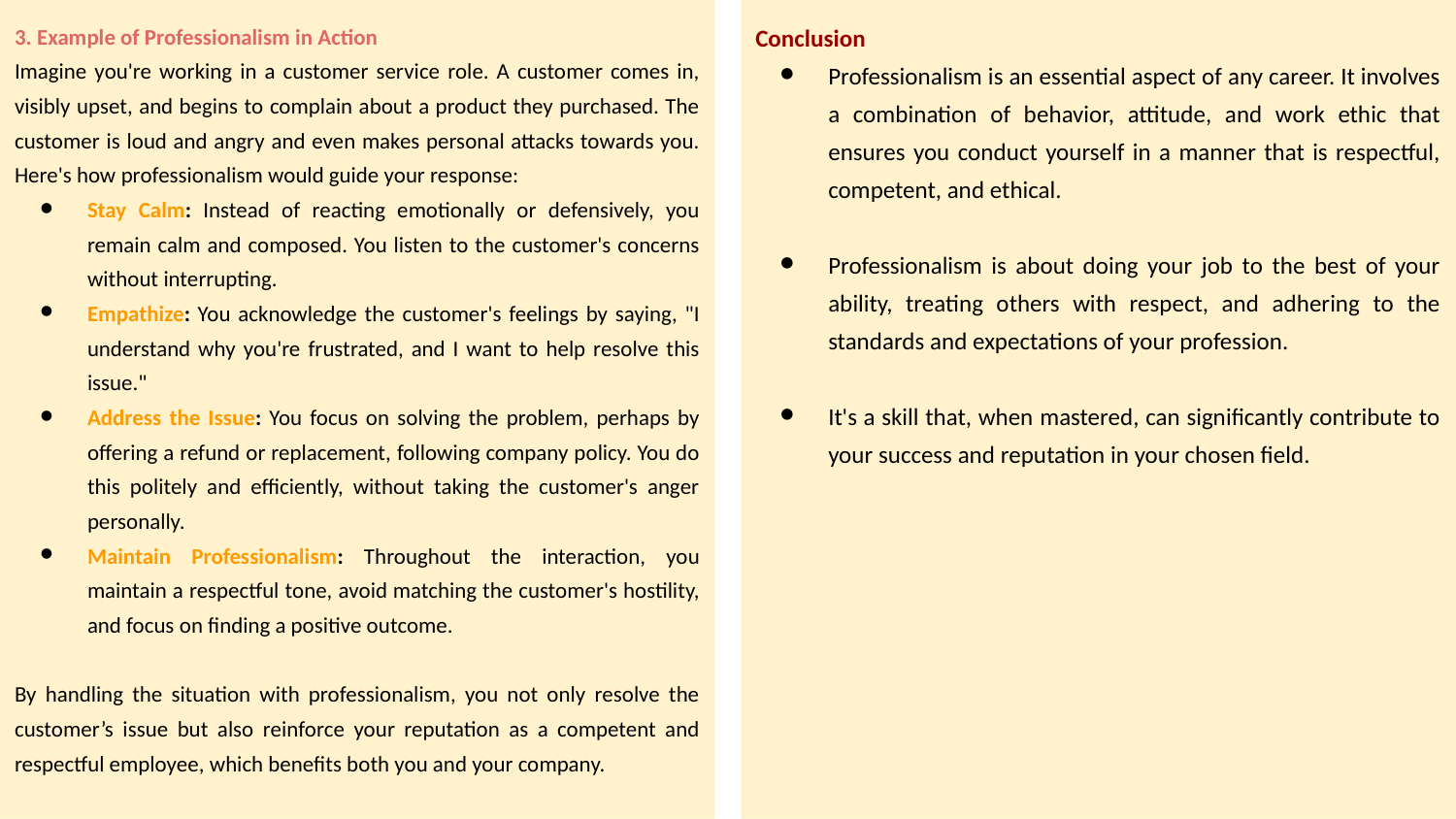

Conclusion
Professionalism is an essential aspect of any career. It involves a combination of behavior, attitude, and work ethic that ensures you conduct yourself in a manner that is respectful, competent, and ethical.

Professionalism is about doing your job to the best of your ability, treating others with respect, and adhering to the standards and expectations of your profession.

It's a skill that, when mastered, can significantly contribute to your success and reputation in your chosen field.

3. Example of Professionalism in Action
Imagine you're working in a customer service role. A customer comes in, visibly upset, and begins to complain about a product they purchased. The customer is loud and angry and even makes personal attacks towards you. Here's how professionalism would guide your response:
Stay Calm: Instead of reacting emotionally or defensively, you remain calm and composed. You listen to the customer's concerns without interrupting.
Empathize: You acknowledge the customer's feelings by saying, "I understand why you're frustrated, and I want to help resolve this issue."
Address the Issue: You focus on solving the problem, perhaps by offering a refund or replacement, following company policy. You do this politely and efficiently, without taking the customer's anger personally.
Maintain Professionalism: Throughout the interaction, you maintain a respectful tone, avoid matching the customer's hostility, and focus on finding a positive outcome.

By handling the situation with professionalism, you not only resolve the customer’s issue but also reinforce your reputation as a competent and respectful employee, which benefits both you and your company.